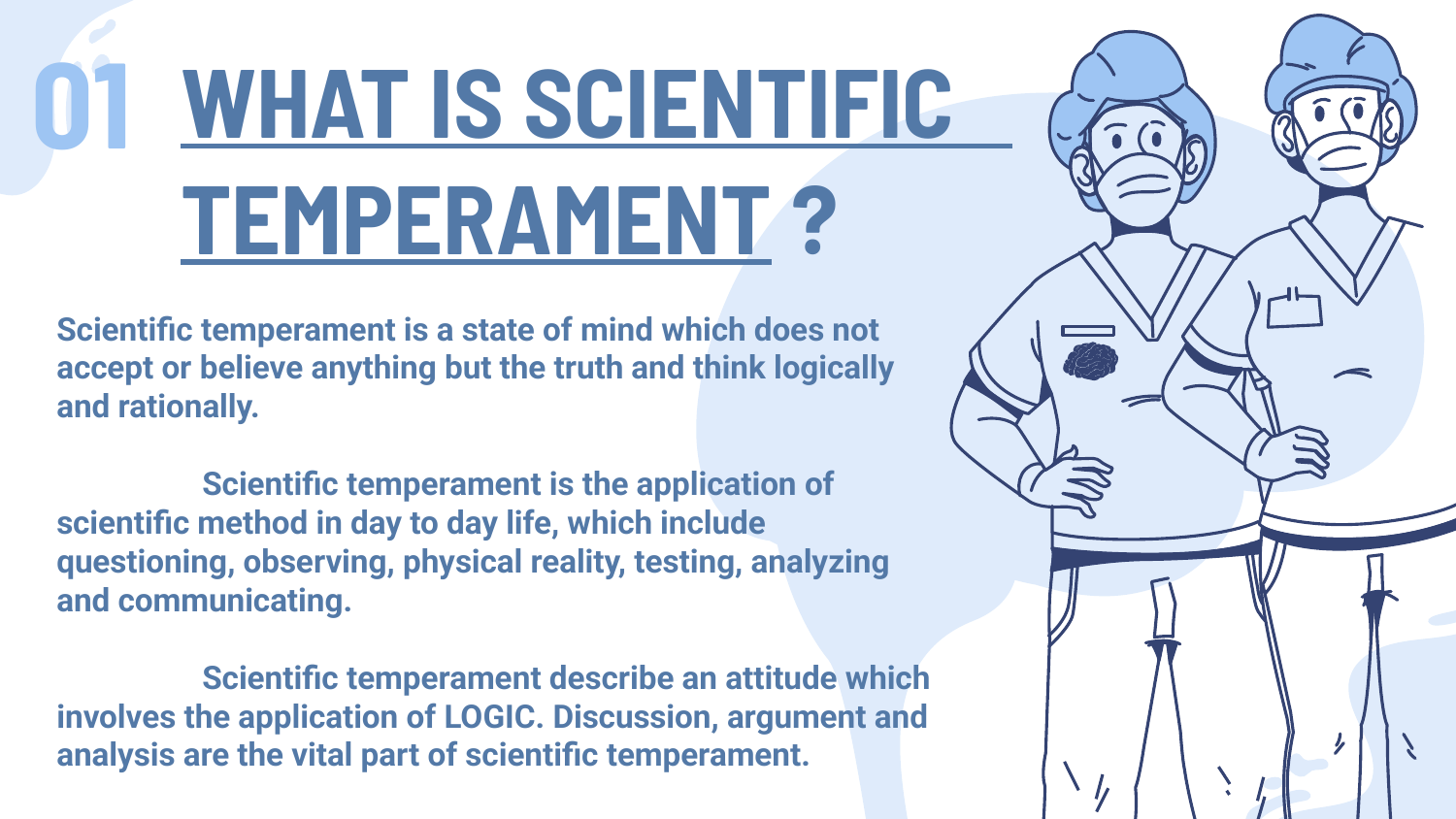

# WHAT IS SCIENTIFIC    TEMPERAMENT ?
01
Scientific temperament is a state of mind which does not accept or believe anything but the truth and think logically and rationally.

	Scientific temperament is the application of scientific method in day to day life, which include questioning, observing, physical reality, testing, analyzing and communicating.

	Scientific temperament describe an attitude which involves the application of LOGIC. Discussion, argument and analysis are the vital part of scientific temperament.